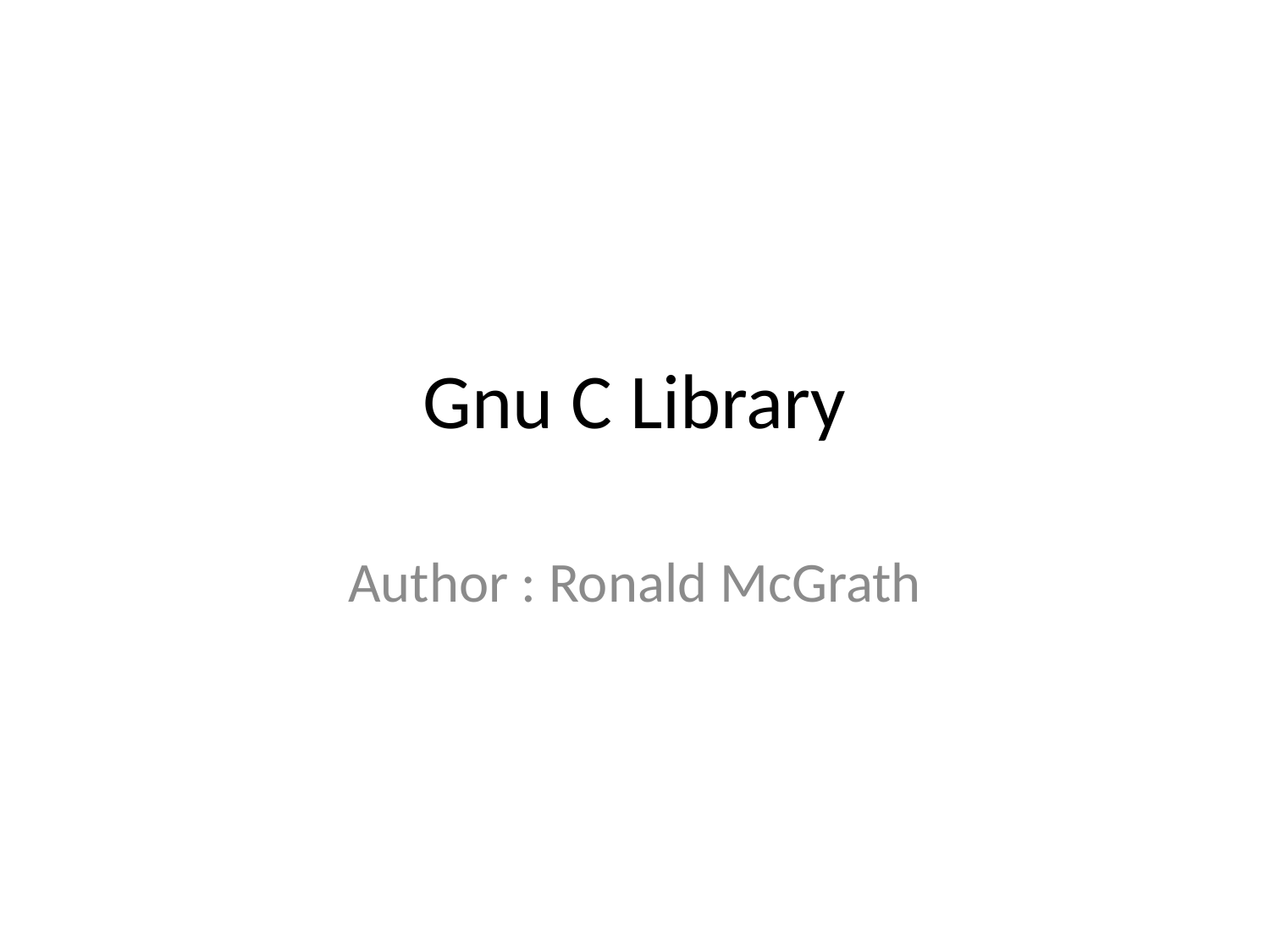

# Gnu C Library
Author : Ronald McGrath